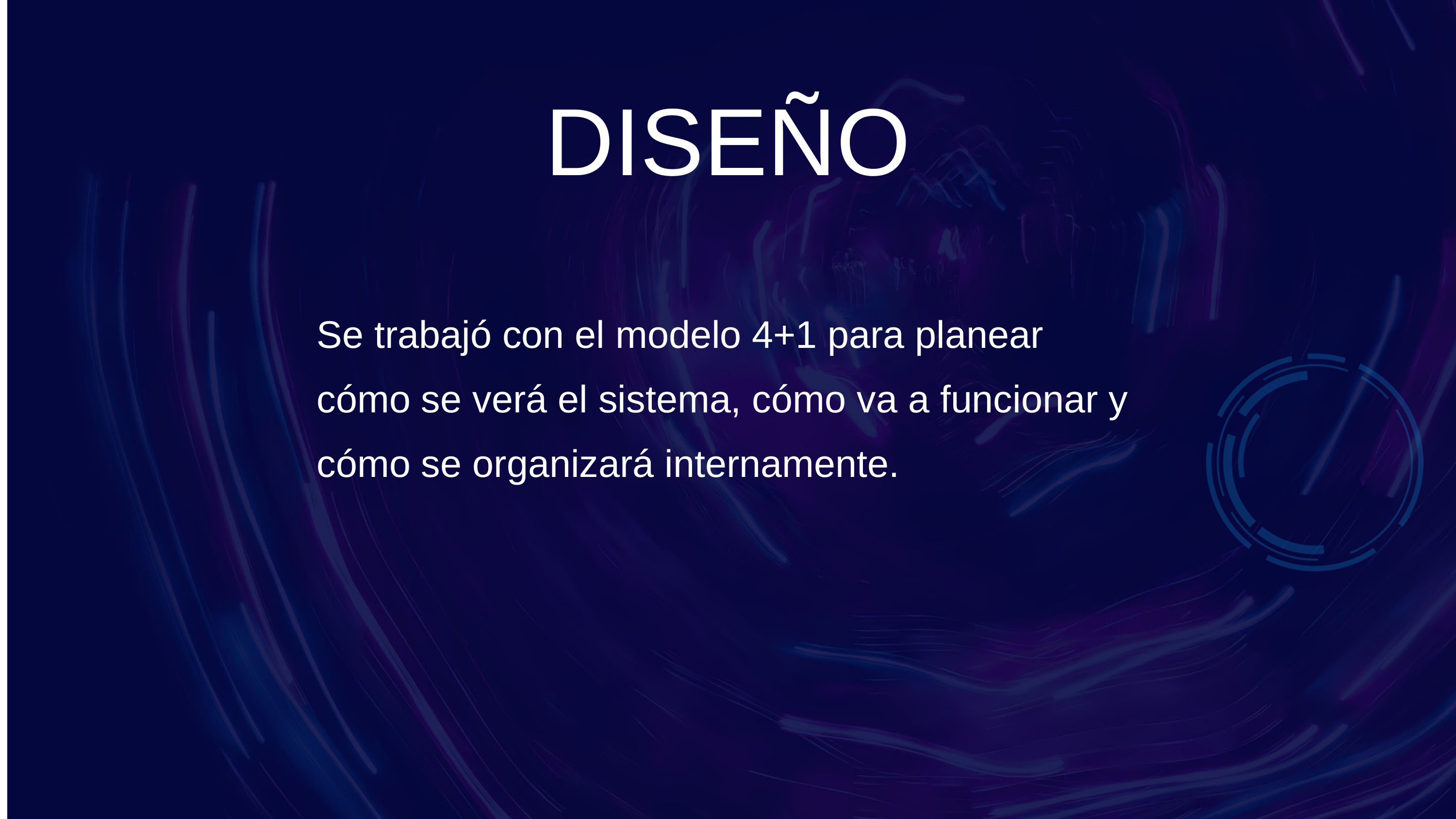

DISEÑO
Se trabajó con el modelo 4+1 para planear cómo se verá el sistema, cómo va a funcionar y cómo se organizará internamente.